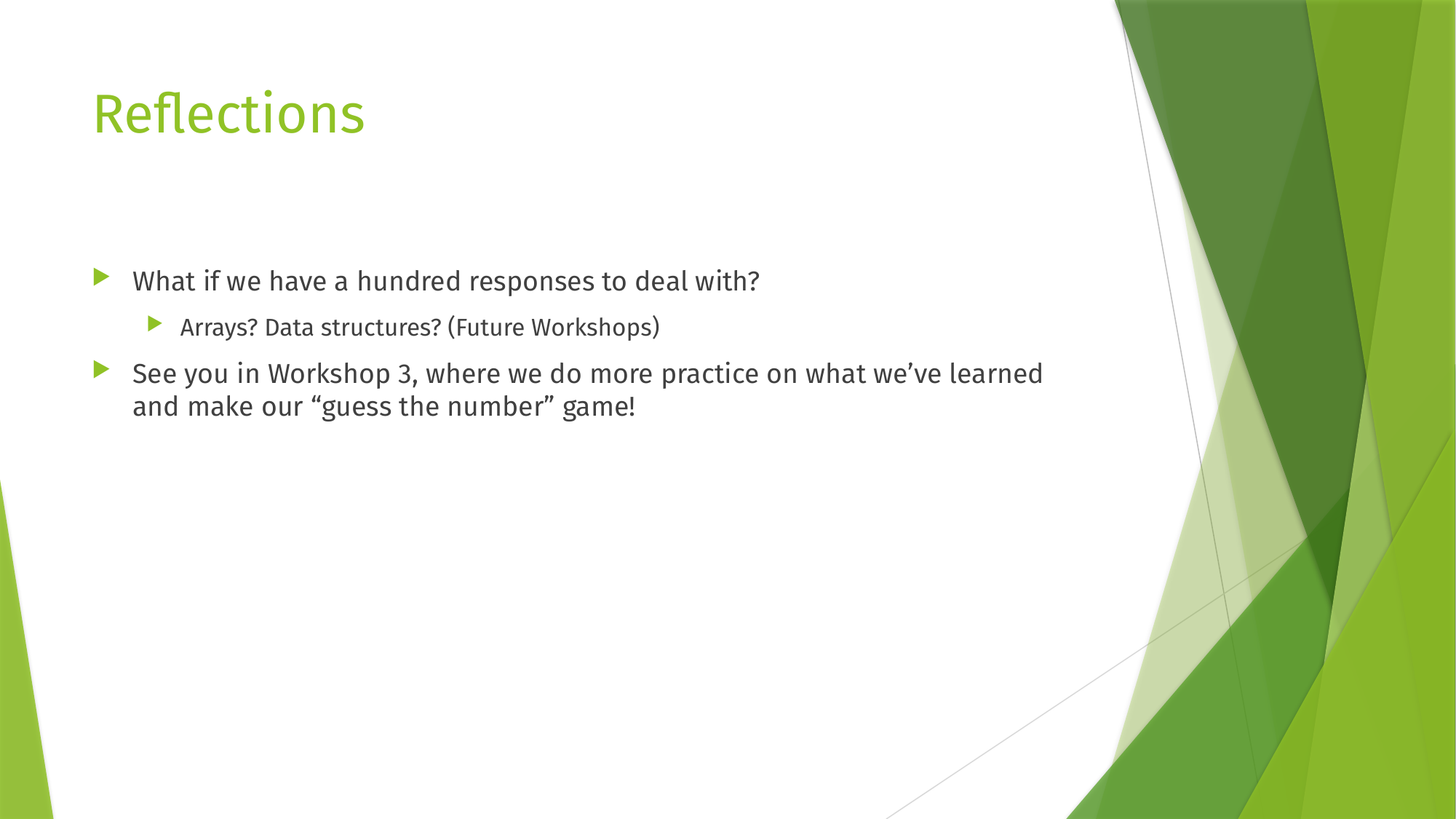

# Reflections
What if we have a hundred responses to deal with?
Arrays? Data structures? (Future Workshops)
See you in Workshop 3, where we do more practice on what we’ve learned and make our “guess the number” game!